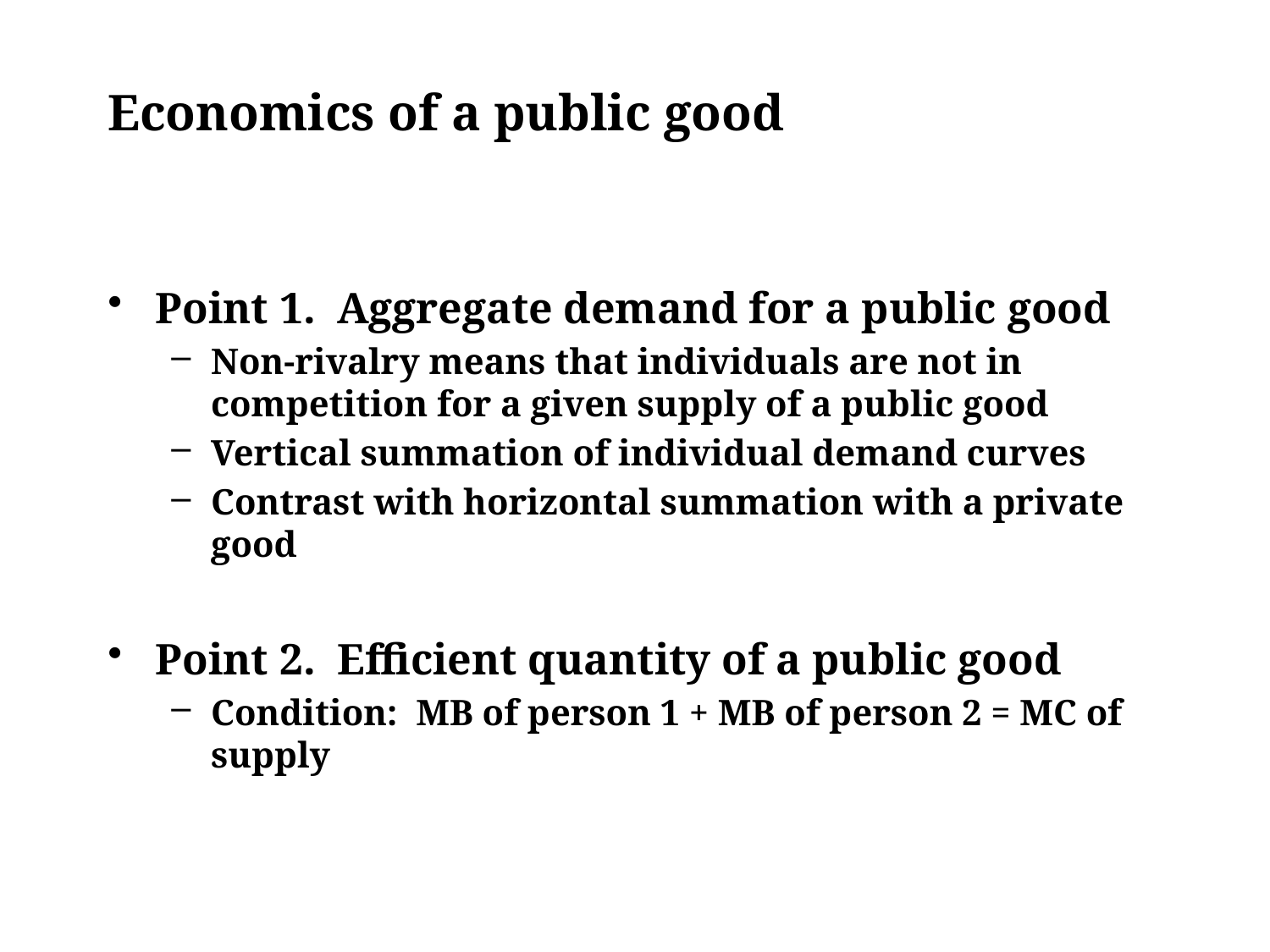

# Economics of a public good
Point 1.  Aggregate demand for a public good
Non-rivalry means that individuals are not in competition for a given supply of a public good
Vertical summation of individual demand curves
Contrast with horizontal summation with a private good

Point 2.  Efficient quantity of a public good
Condition:  MB of person 1 + MB of person 2 = MC of supply